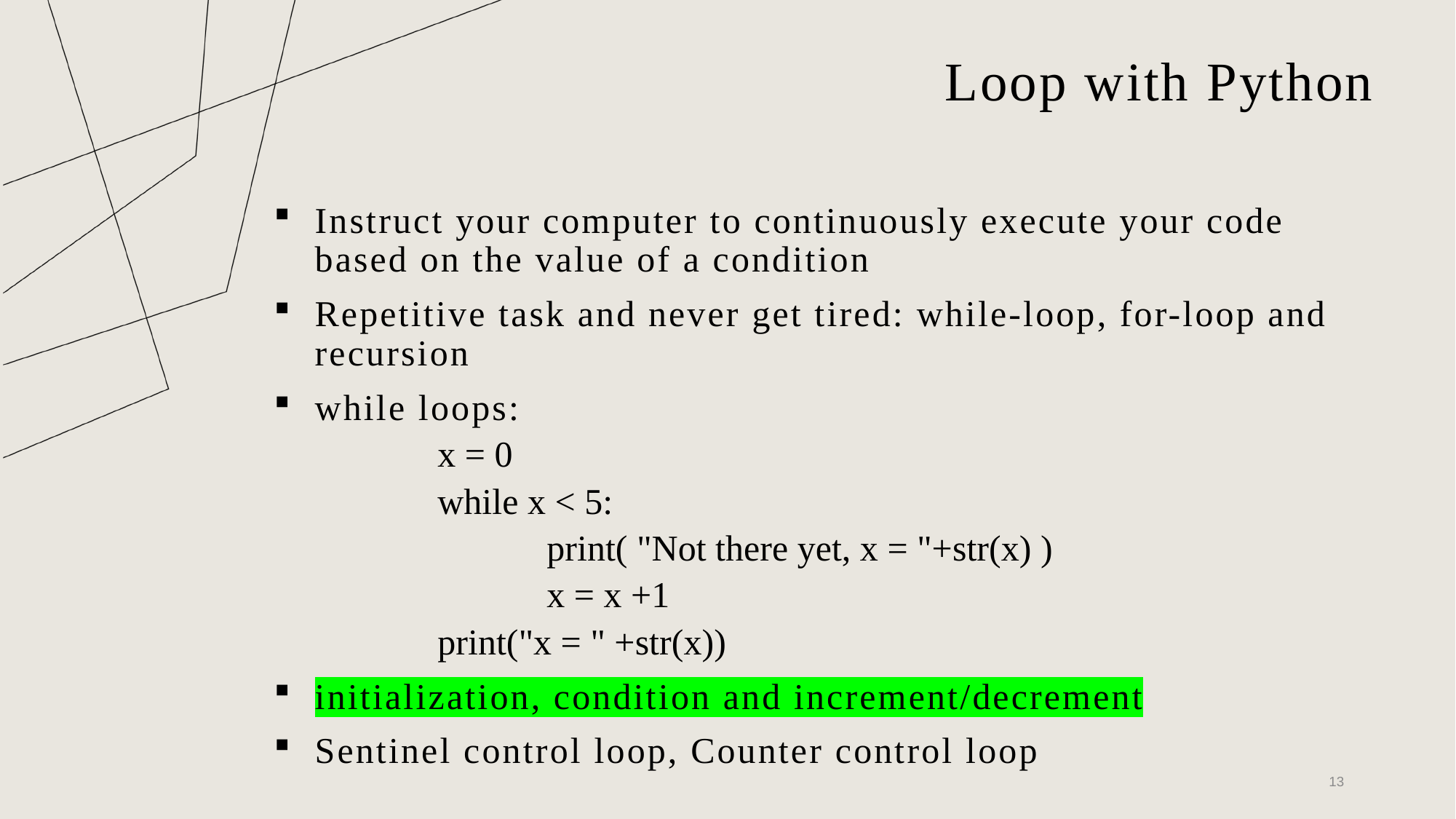

# Loop with Python
Instruct your computer to continuously execute your code based on the value of a condition
Repetitive task and never get tired: while-loop, for-loop and recursion
while loops:
	x = 0
	while x < 5:
		print( "Not there yet, x = "+str(x) )
		x = x +1
	print("x = " +str(x))
initialization, condition and increment/decrement
Sentinel control loop, Counter control loop
13